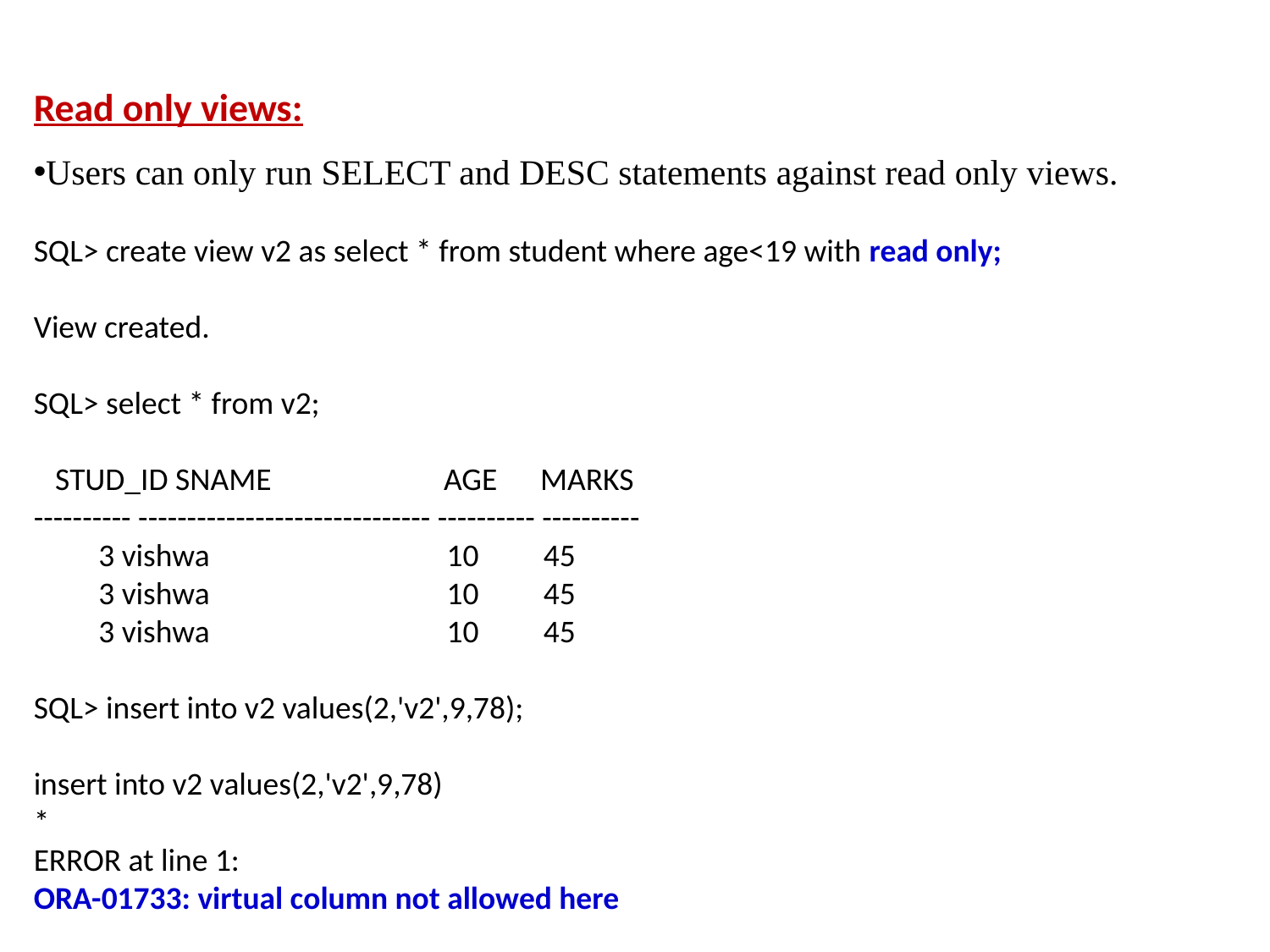

Read only views:
Users can only run SELECT and DESC statements against read only views.

SQL> create view v2 as select * from student where age<19 with read only;

View created.

SQL> select * from v2;

   STUD_ID SNAME                        AGE      MARKS
---------- ------------------------------ ---------- ----------
         3 vishwa                                 10         45
         3 vishwa                                 10         45
         3 vishwa                                 10         45

SQL> insert into v2 values(2,'v2',9,78);

insert into v2 values(2,'v2',9,78)
*
ERROR at line 1:
ORA-01733: virtual column not allowed here